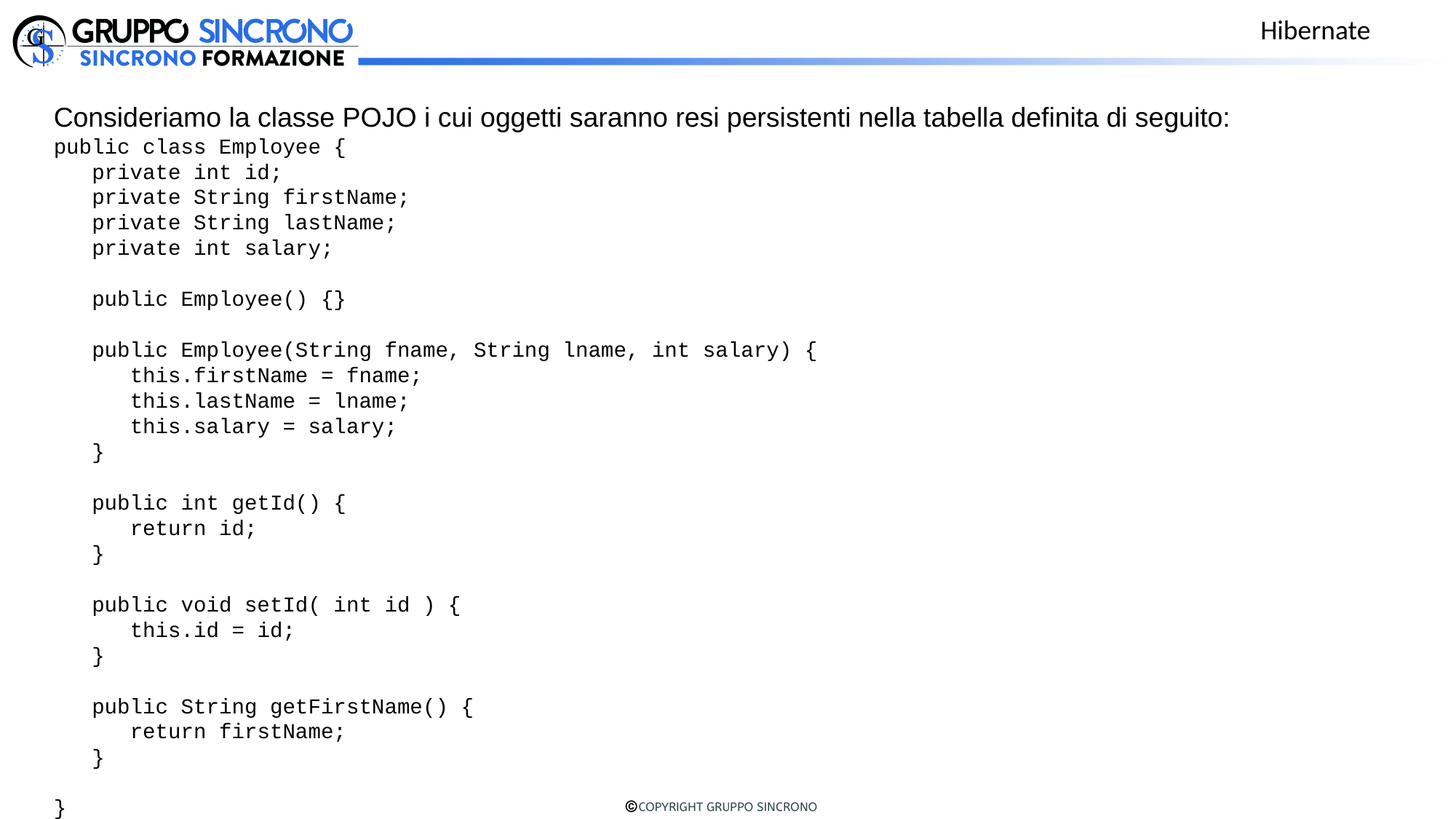

Hibernate
Consideriamo la classe POJO i cui oggetti saranno resi persistenti nella tabella definita di seguito:
public class Employee {
   private int id;
   private String firstName;
   private String lastName;
   private int salary;

   public Employee() {}

   public Employee(String fname, String lname, int salary) {
      this.firstName = fname;
      this.lastName = lname;
      this.salary = salary;
   }

   public int getId() {
      return id;
   }

   public void setId( int id ) {
      this.id = id;
   }

   public String getFirstName() {
      return firstName;
   }

}